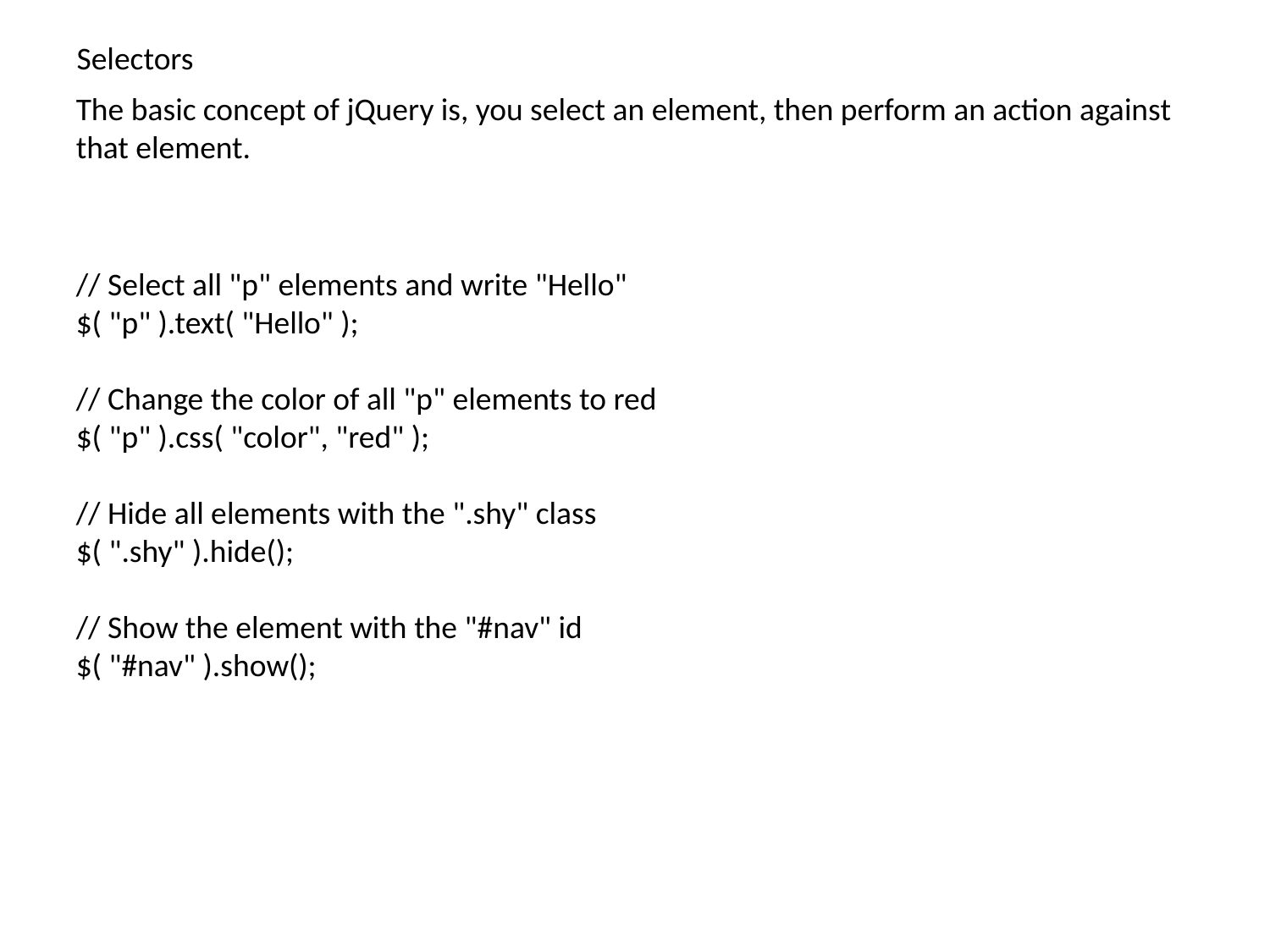

Selectors
The basic concept of jQuery is, you select an element, then perform an action against that element.
// Select all "p" elements and write "Hello"
$( "p" ).text( "Hello" );

// Change the color of all "p" elements to red
$( "p" ).css( "color", "red" );

// Hide all elements with the ".shy" class
$( ".shy" ).hide();

// Show the element with the "#nav" id
$( "#nav" ).show();